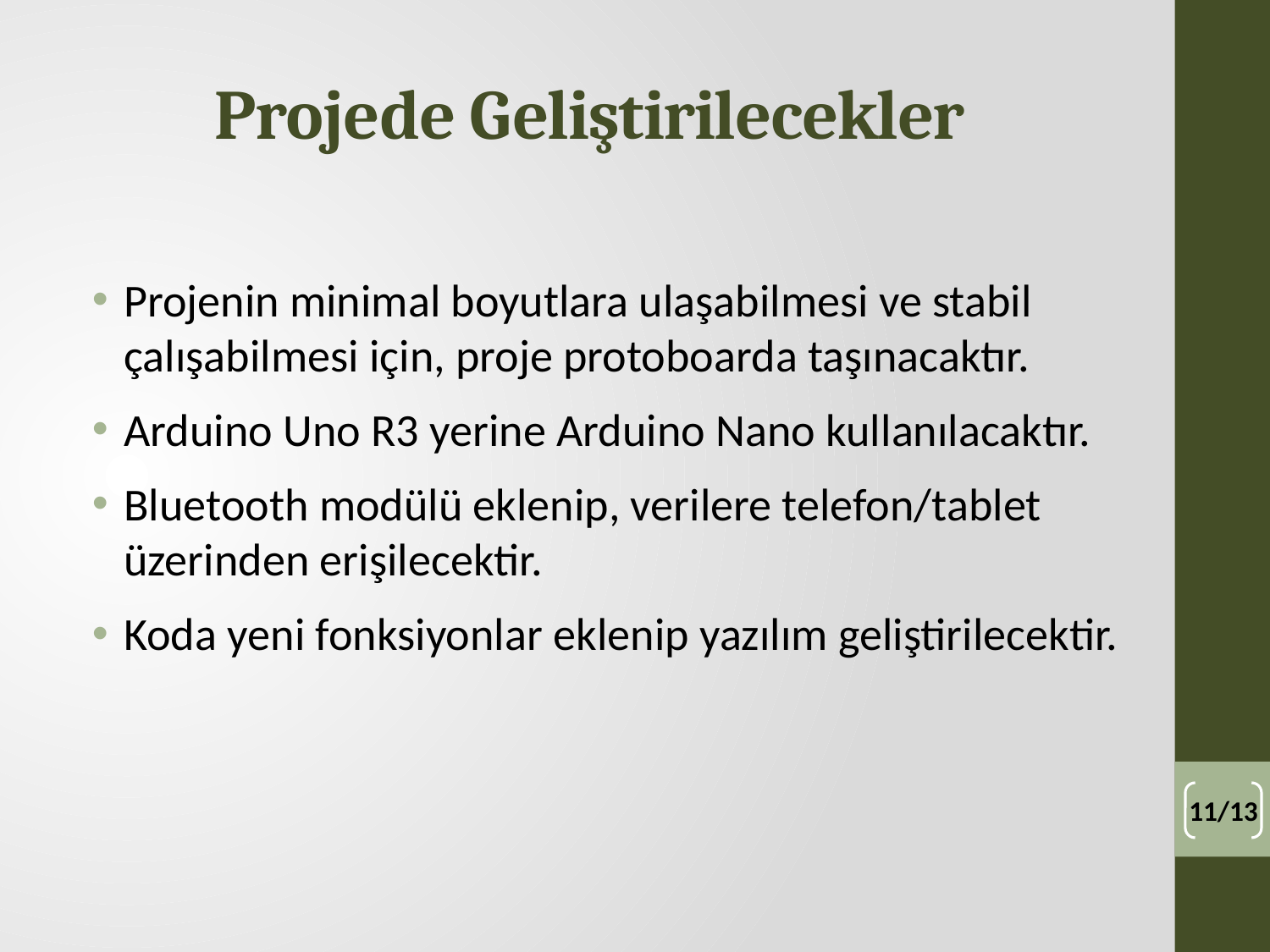

# Projede Geliştirilecekler
Projenin minimal boyutlara ulaşabilmesi ve stabil çalışabilmesi için, proje protoboarda taşınacaktır.
Arduino Uno R3 yerine Arduino Nano kullanılacaktır.
Bluetooth modülü eklenip, verilere telefon/tablet üzerinden erişilecektir.
Koda yeni fonksiyonlar eklenip yazılım geliştirilecektir.

11/13